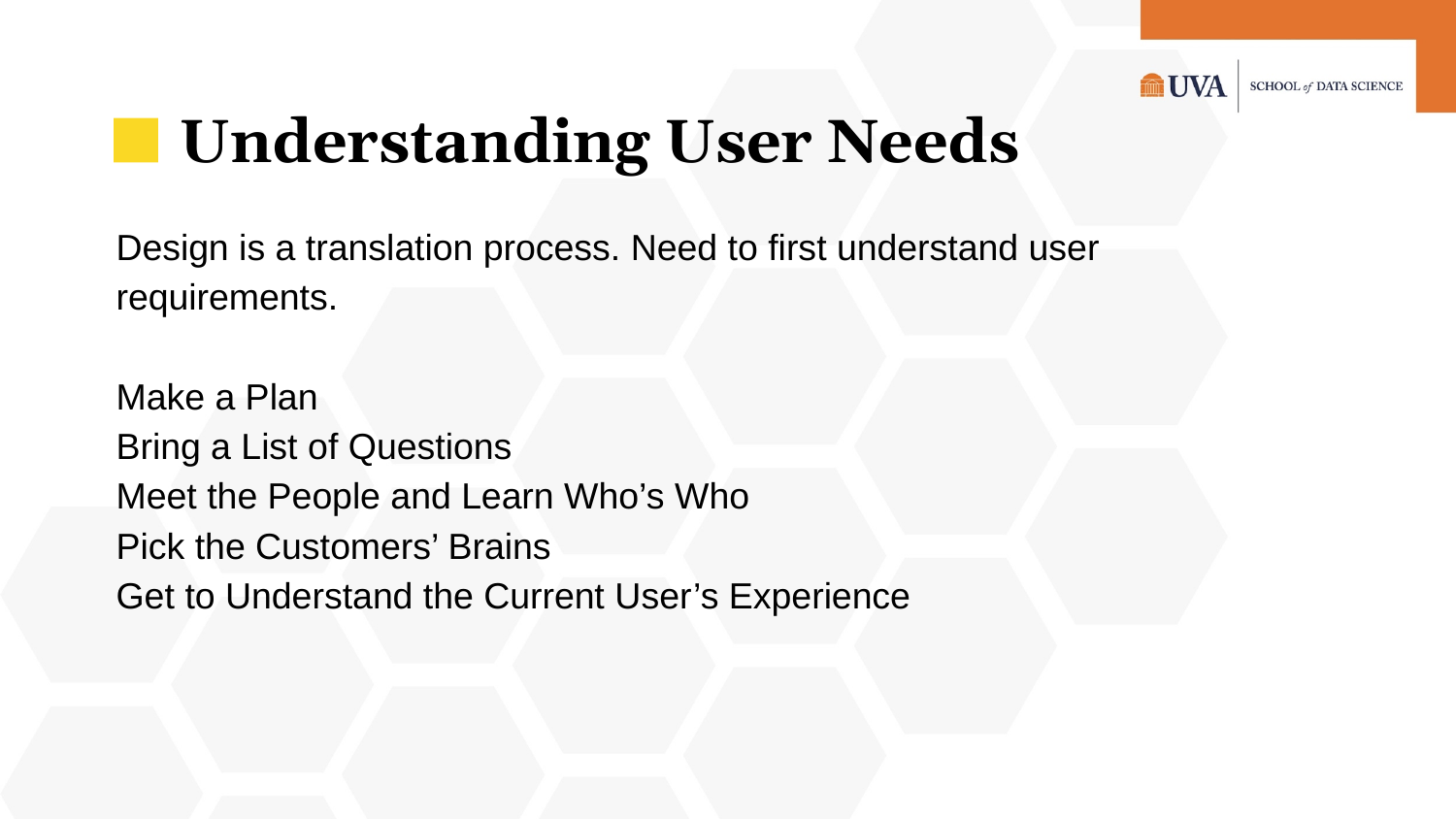

Understanding User Needs
Design is a translation process. Need to first understand user requirements.

Make a Plan
Bring a List of Questions
Meet the People and Learn Who’s Who
Pick the Customers’ Brains
Get to Understand the Current User’s Experience